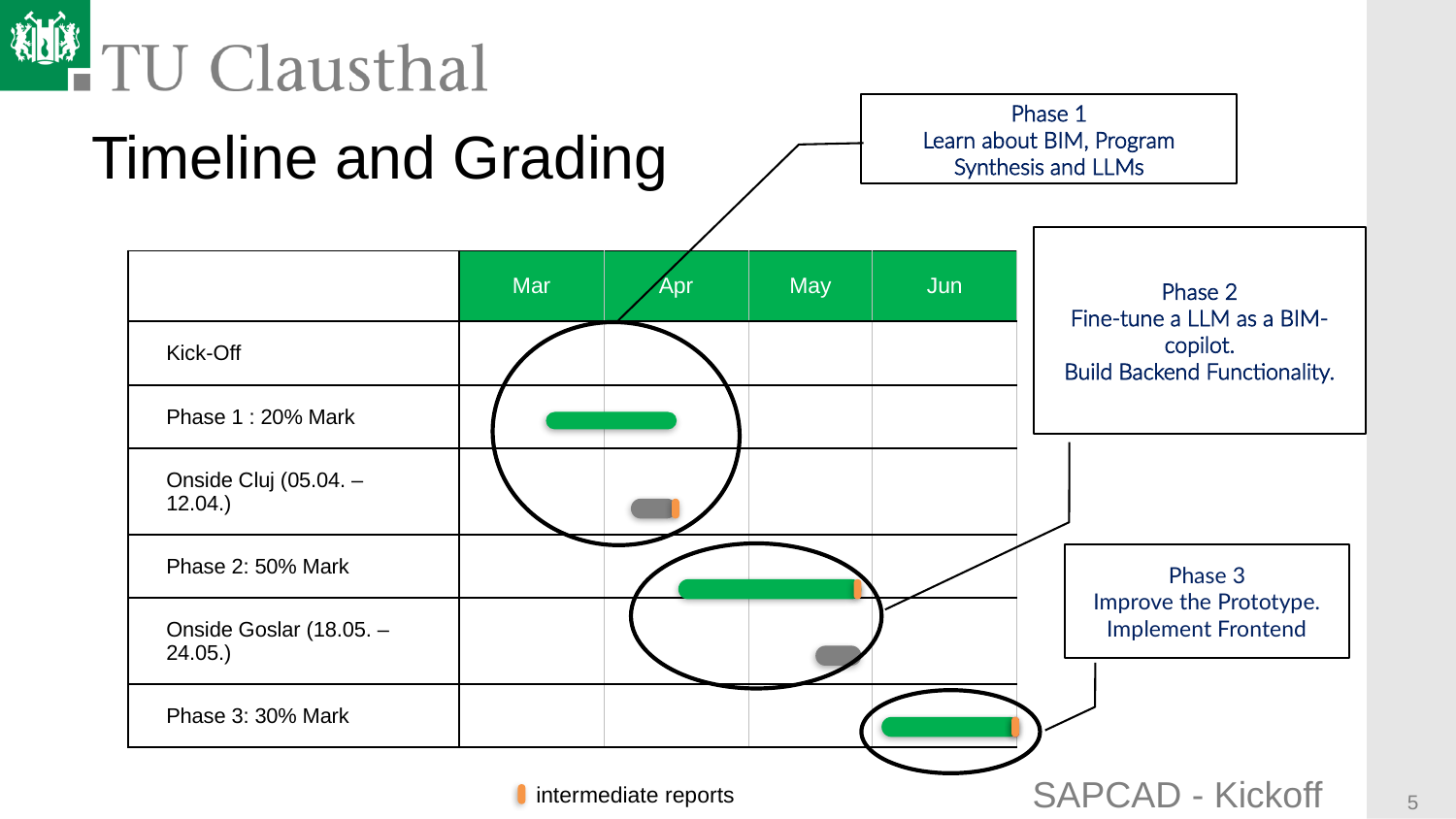

Phase 1
Learn about BIM, Program Synthesis and LLMs
# Timeline and Grading
Phase 2
Fine-tune a LLM as a BIM-copilot.
Build Backend Functionality.
|  | Mar | Apr | May | Jun |
| --- | --- | --- | --- | --- |
| Kick-Off |  |  |  |  |
| Phase 1 : 20% Mark |  |  |  |  |
| Onside Cluj (05.04. – 12.04.) |  |  |  |  |
| Phase 2: 50% Mark |  |  |  |  |
| Onside Goslar (18.05. – 24.05.) |  |  |  |  |
| Phase 3: 30% Mark |  |  |  |  |

Phase 3
Improve the Prototype.
Implement Frontend

intermediate reports